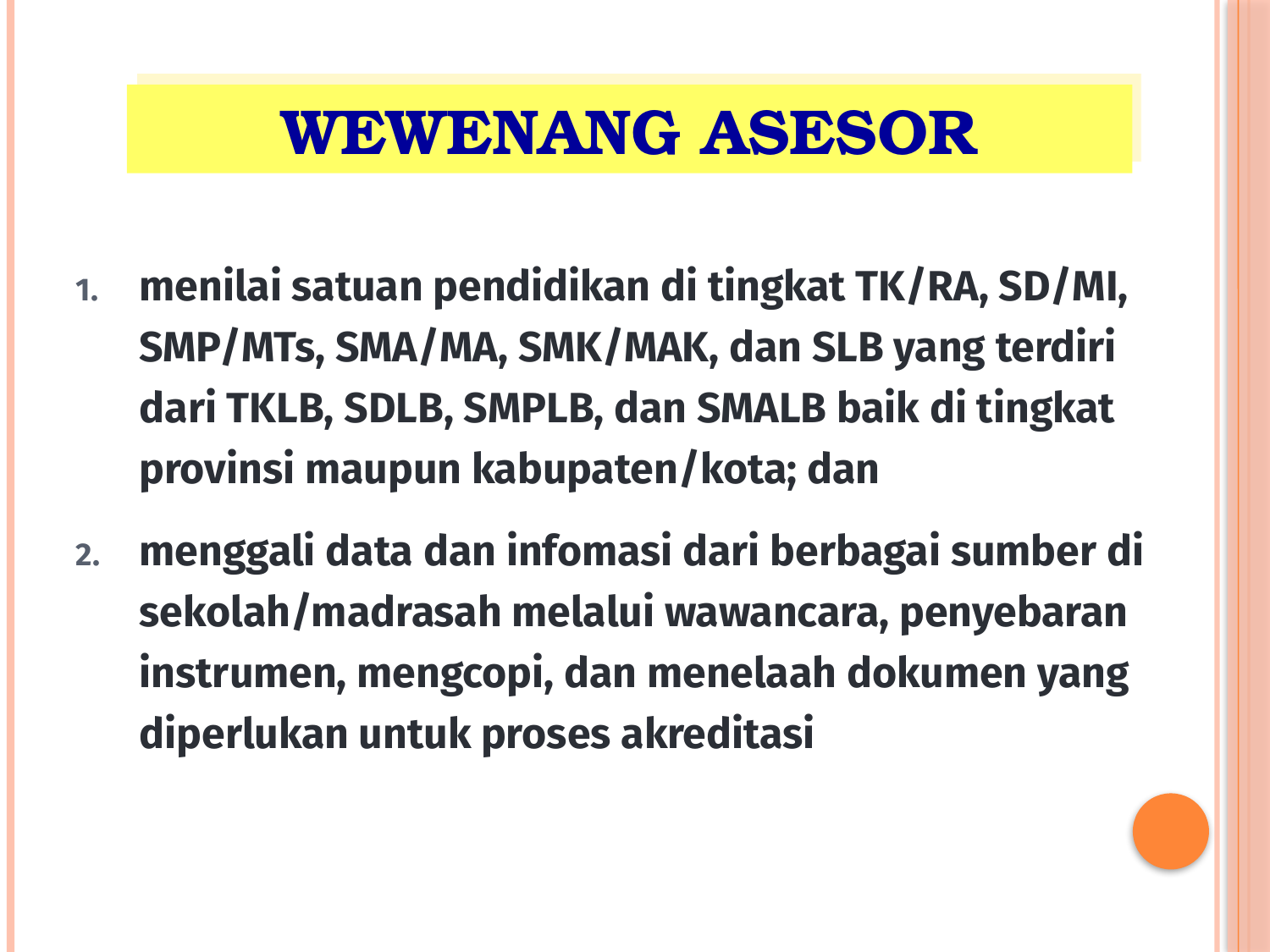

WEWENANG ASESOR
menilai satuan pendidikan di tingkat TK/RA, SD/MI, SMP/MTs, SMA/MA, SMK/MAK, dan SLB yang terdiri dari TKLB, SDLB, SMPLB, dan SMALB baik di tingkat provinsi maupun kabupaten/kota; dan
menggali data dan infomasi dari berbagai sumber di sekolah/madrasah melalui wawancara, penyebaran instrumen, mengcopi, dan menelaah dokumen yang diperlukan untuk proses akreditasi